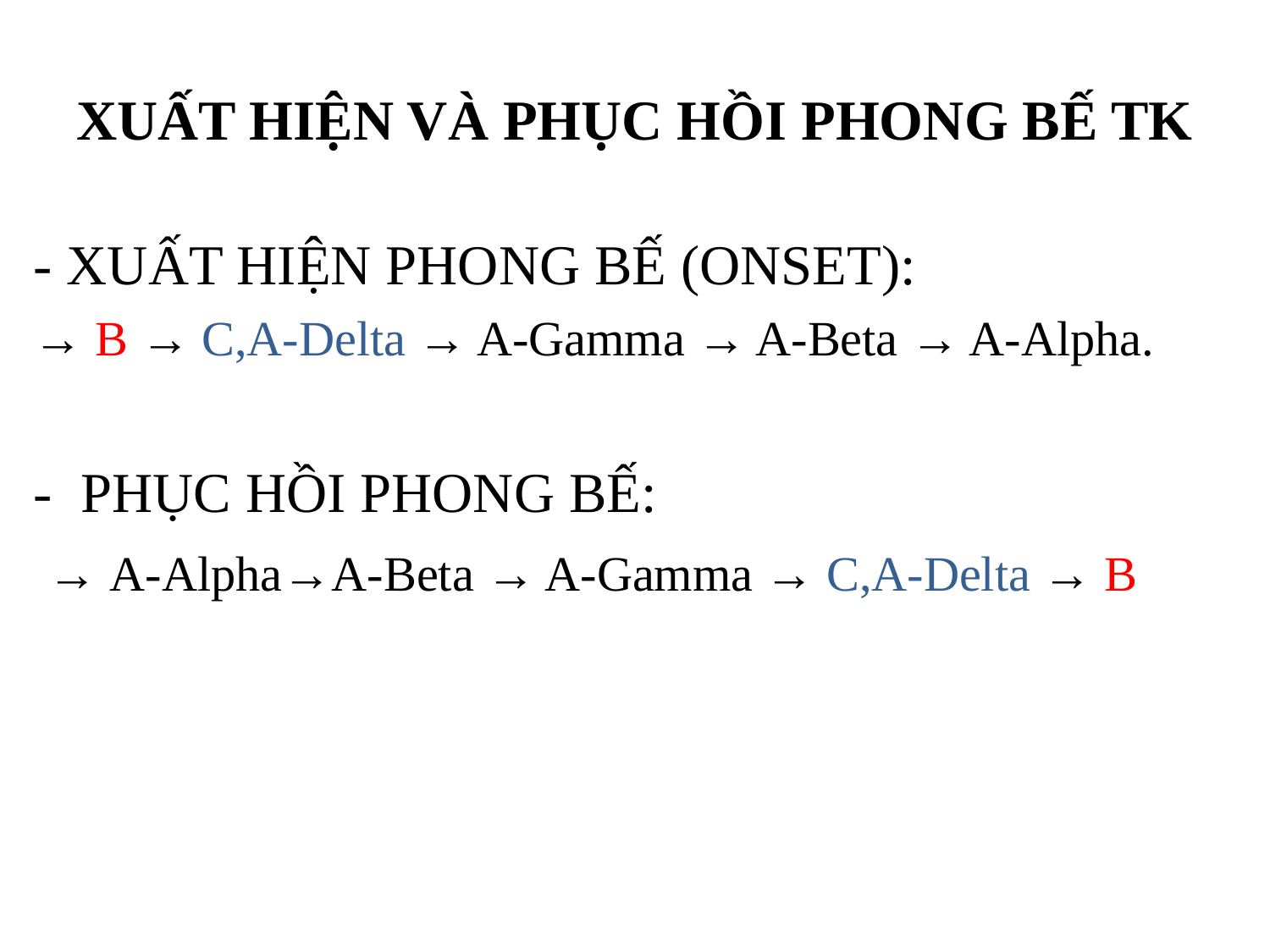

# XUẤT HIỆN VÀ PHỤC HỒI PHONG BẾ TK
- XUẤT HIỆN PHONG BẾ (ONSET):
→ B → C,A-Delta → A-Gamma → A-Beta → A-Alpha.

-  PHỤC HỒI PHONG BẾ:
 → A-Alpha→A-Beta → A-Gamma → C,A-Delta → B